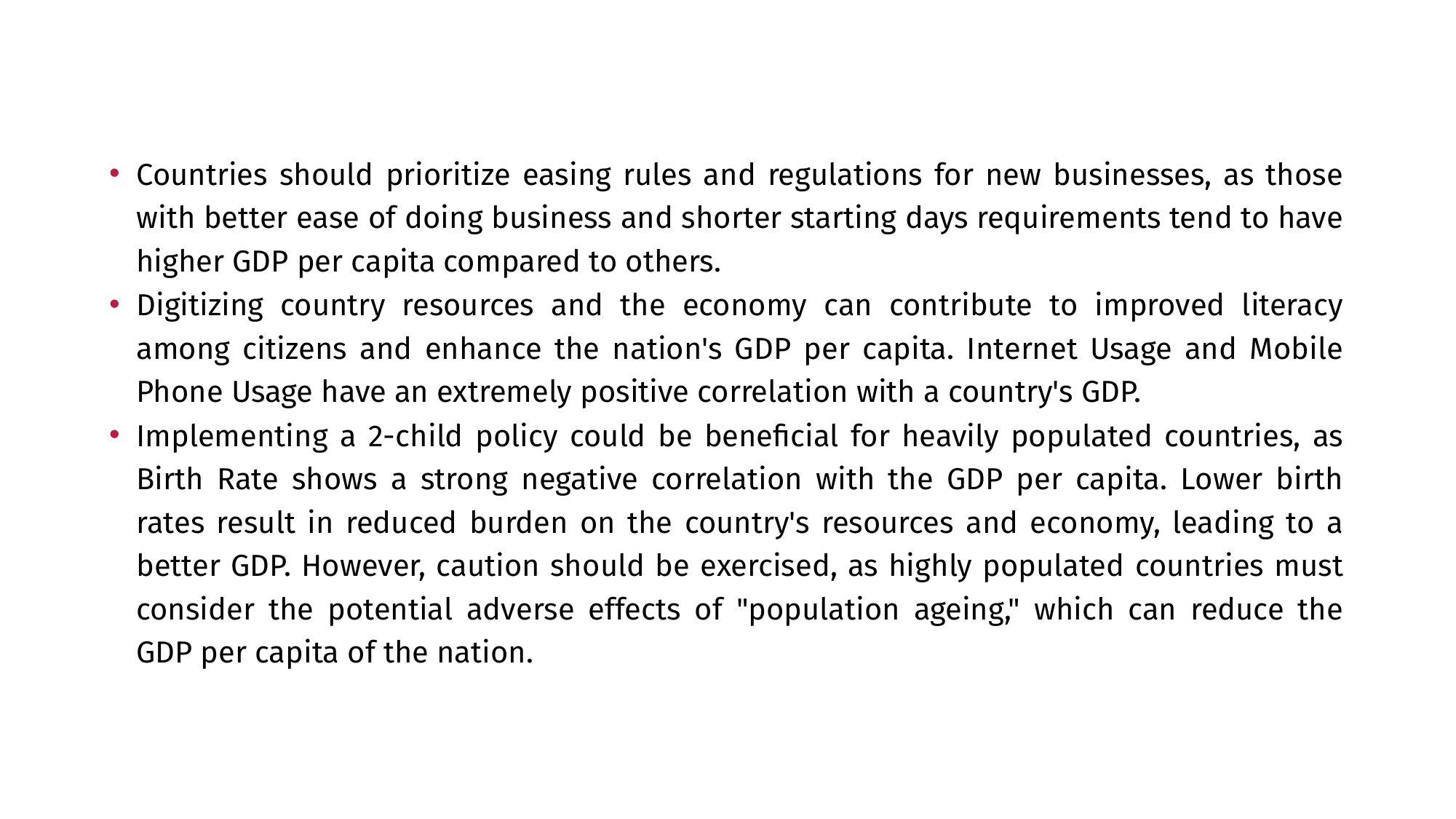

Countries should prioritize easing rules and regulations for new businesses, as those with better ease of doing business and shorter starting days requirements tend to have higher GDP per capita compared to others.
Digitizing country resources and the economy can contribute to improved literacy among citizens and enhance the nation's GDP per capita. Internet Usage and Mobile Phone Usage have an extremely positive correlation with a country's GDP.
Implementing a 2-child policy could be beneficial for heavily populated countries, as Birth Rate shows a strong negative correlation with the GDP per capita. Lower birth rates result in reduced burden on the country's resources and economy, leading to a better GDP. However, caution should be exercised, as highly populated countries must consider the potential adverse effects of "population ageing," which can reduce the GDP per capita of the nation.